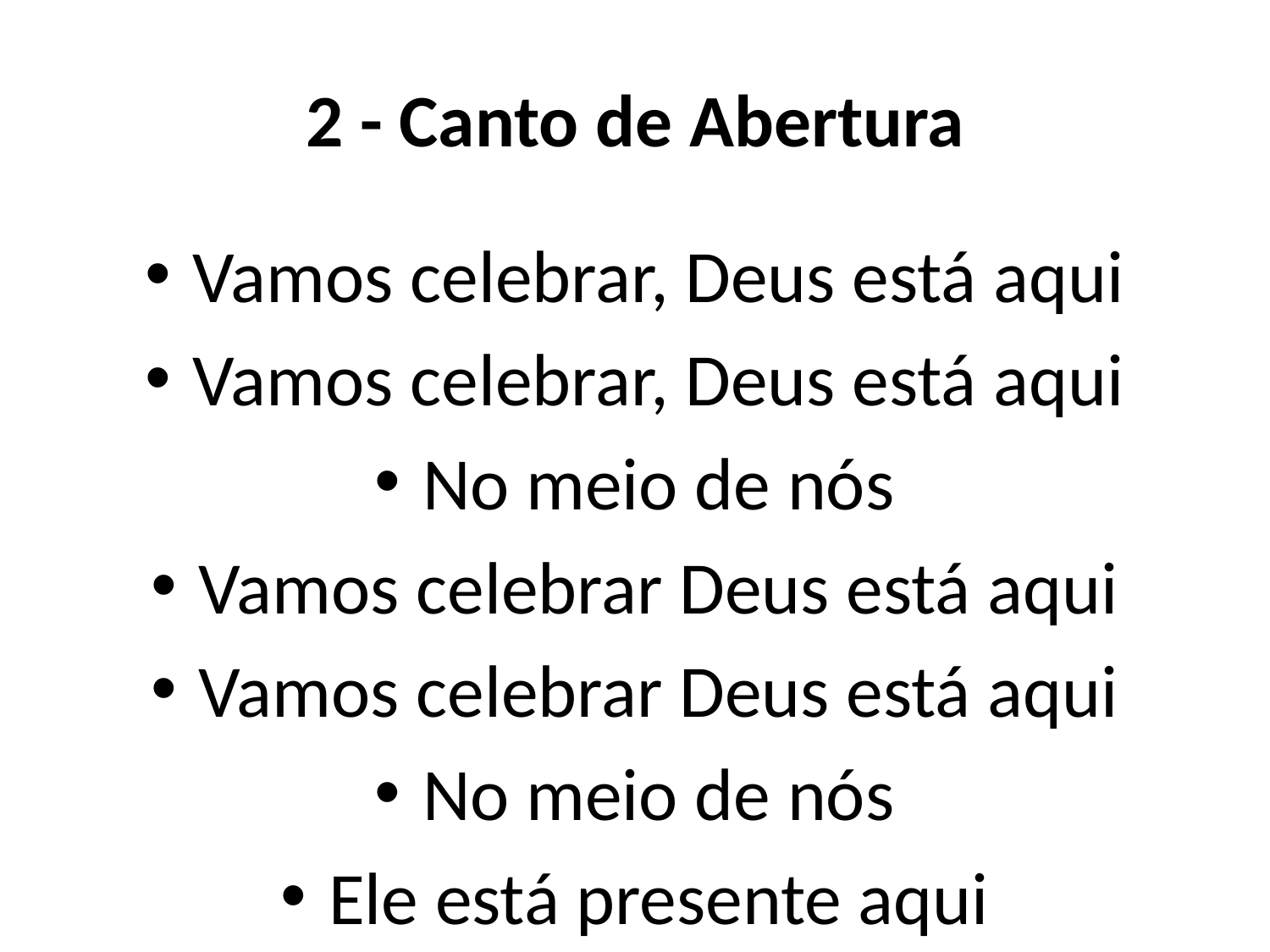

# 2 - Canto de Abertura
Vamos celebrar, Deus está aqui
Vamos celebrar, Deus está aqui
No meio de nós
Vamos celebrar Deus está aqui
Vamos celebrar Deus está aqui
No meio de nós
Ele está presente aqui